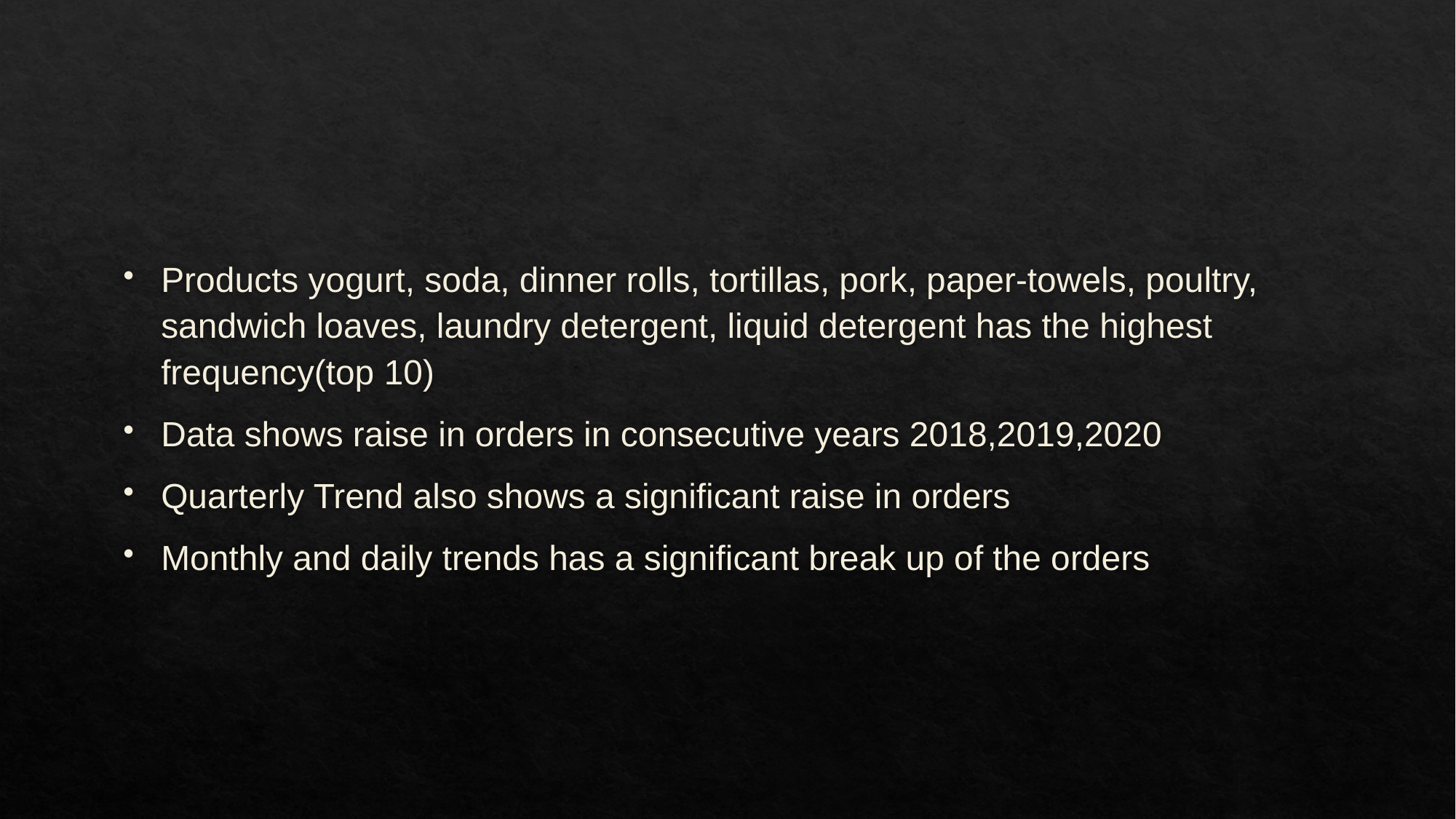

#
Products yogurt, soda, dinner rolls, tortillas, pork, paper-towels, poultry, sandwich loaves, laundry detergent, liquid detergent has the highest frequency(top 10)
Data shows raise in orders in consecutive years 2018,2019,2020
Quarterly Trend also shows a significant raise in orders
Monthly and daily trends has a significant break up of the orders